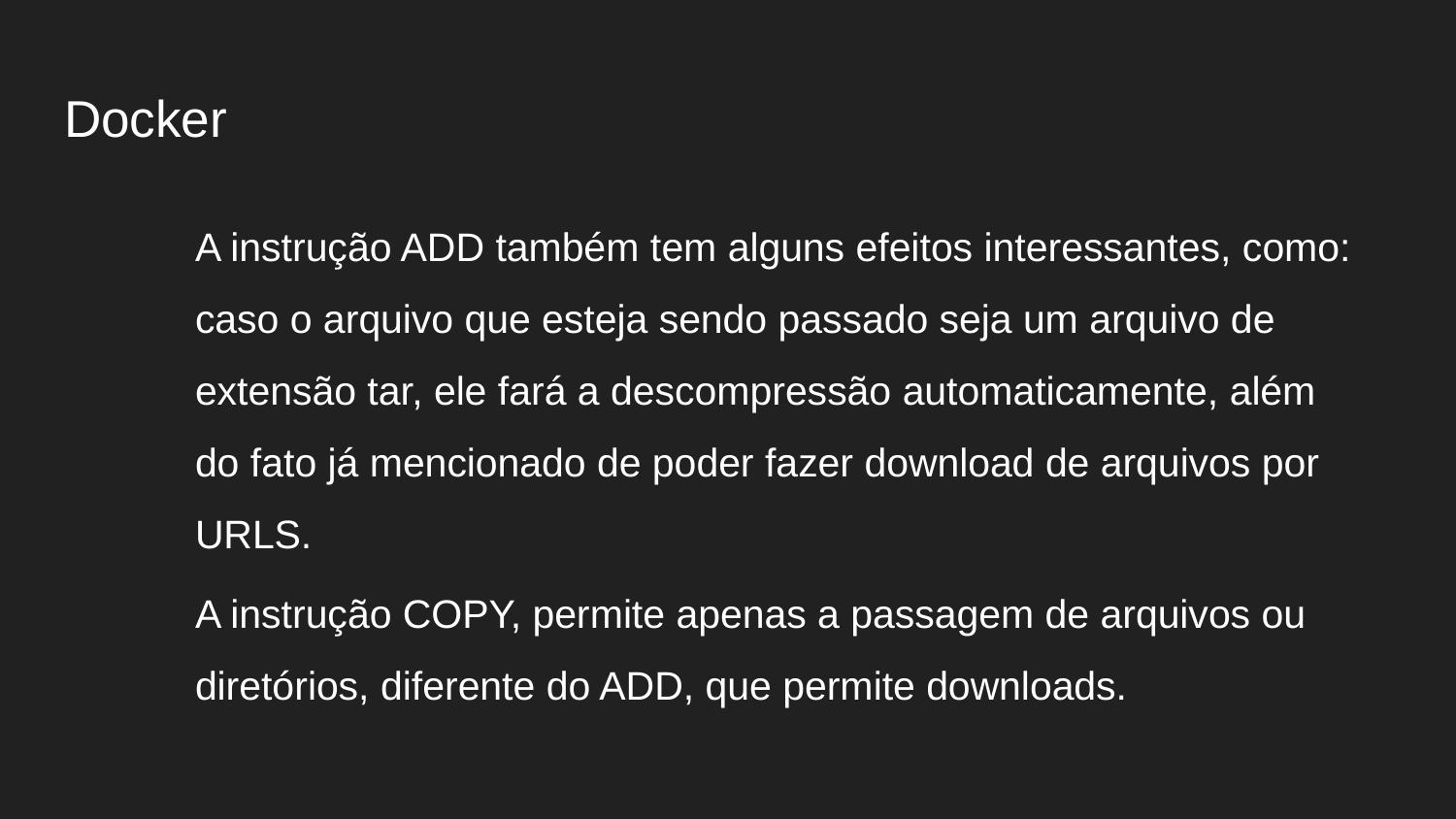

# Docker

A instrução ADD também tem alguns efeitos interessantes, como: caso o arquivo que esteja sendo passado seja um arquivo de extensão tar, ele fará a descompressão automaticamente, além do fato já mencionado de poder fazer download de arquivos por URLS.
A instrução COPY, permite apenas a passagem de arquivos ou diretórios, diferente do ADD, que permite downloads.